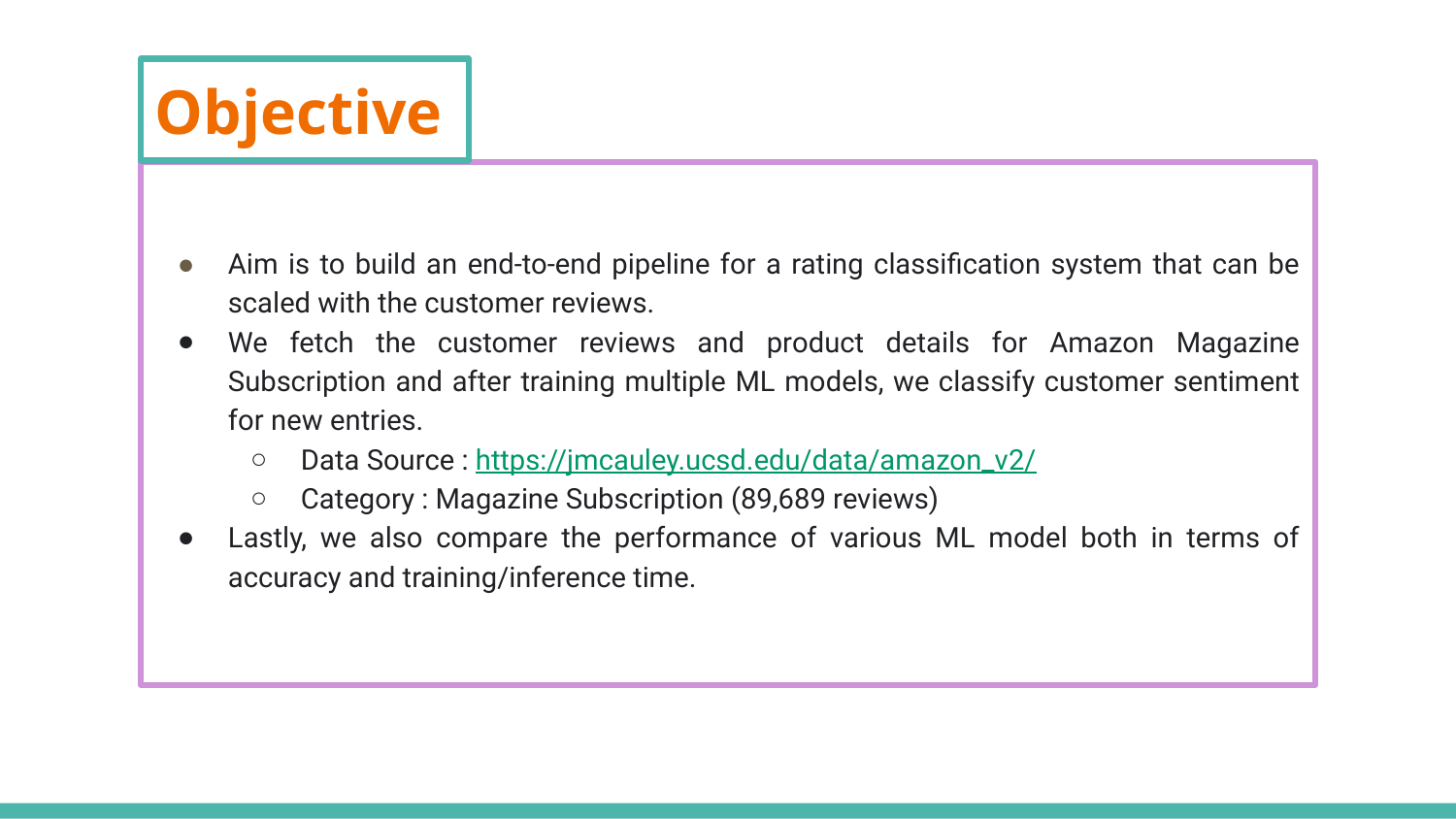

Objective

Aim is to build an end-to-end pipeline for a rating classification system that can be scaled with the customer reviews.
We fetch the customer reviews and product details for Amazon Magazine Subscription and after training multiple ML models, we classify customer sentiment for new entries.
Data Source : https://jmcauley.ucsd.edu/data/amazon_v2/
Category : Magazine Subscription (89,689 reviews)
Lastly, we also compare the performance of various ML model both in terms of accuracy and training/inference time.